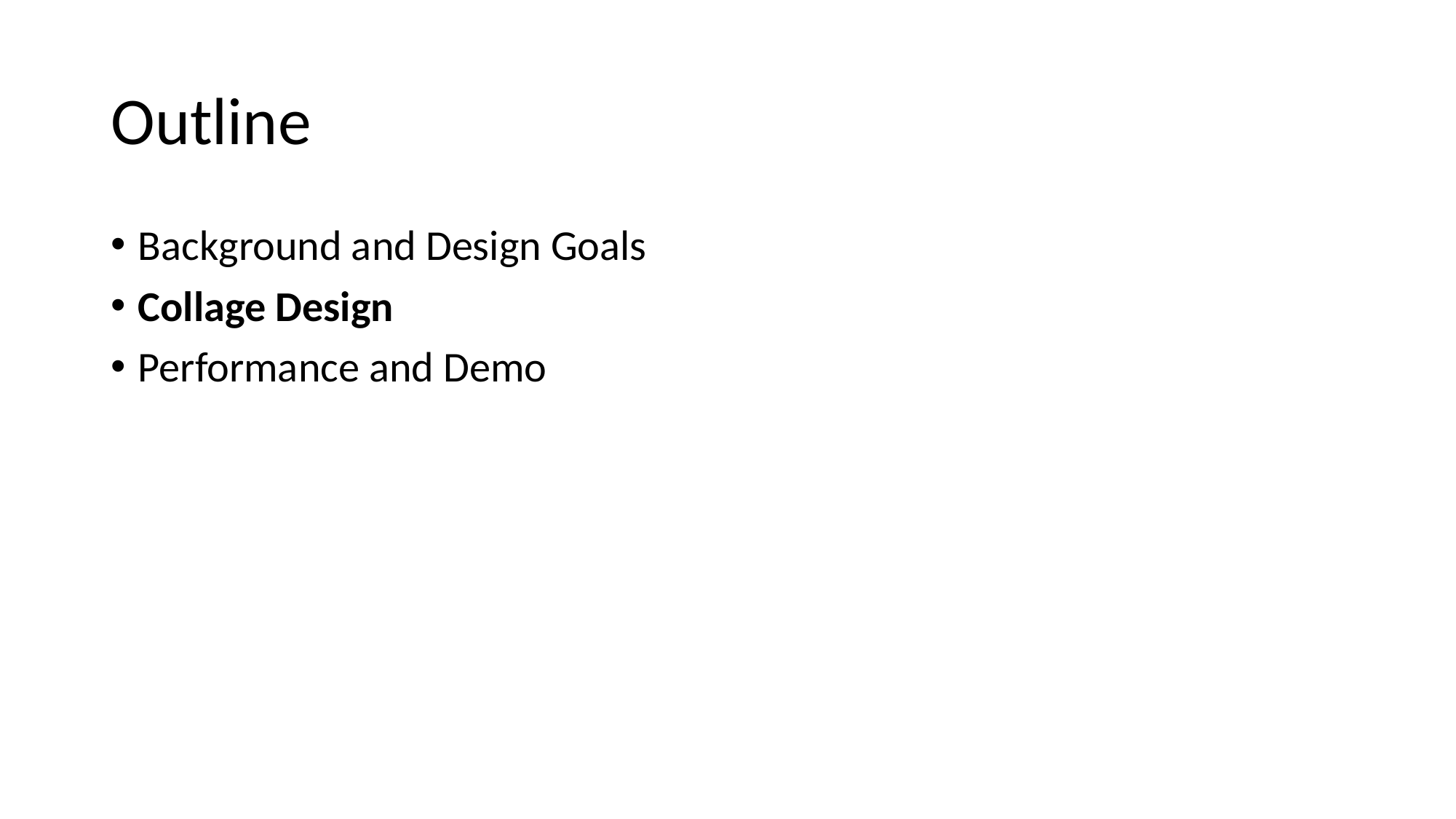

# Outline
Background and Design Goals
Collage Design
Performance and Demo